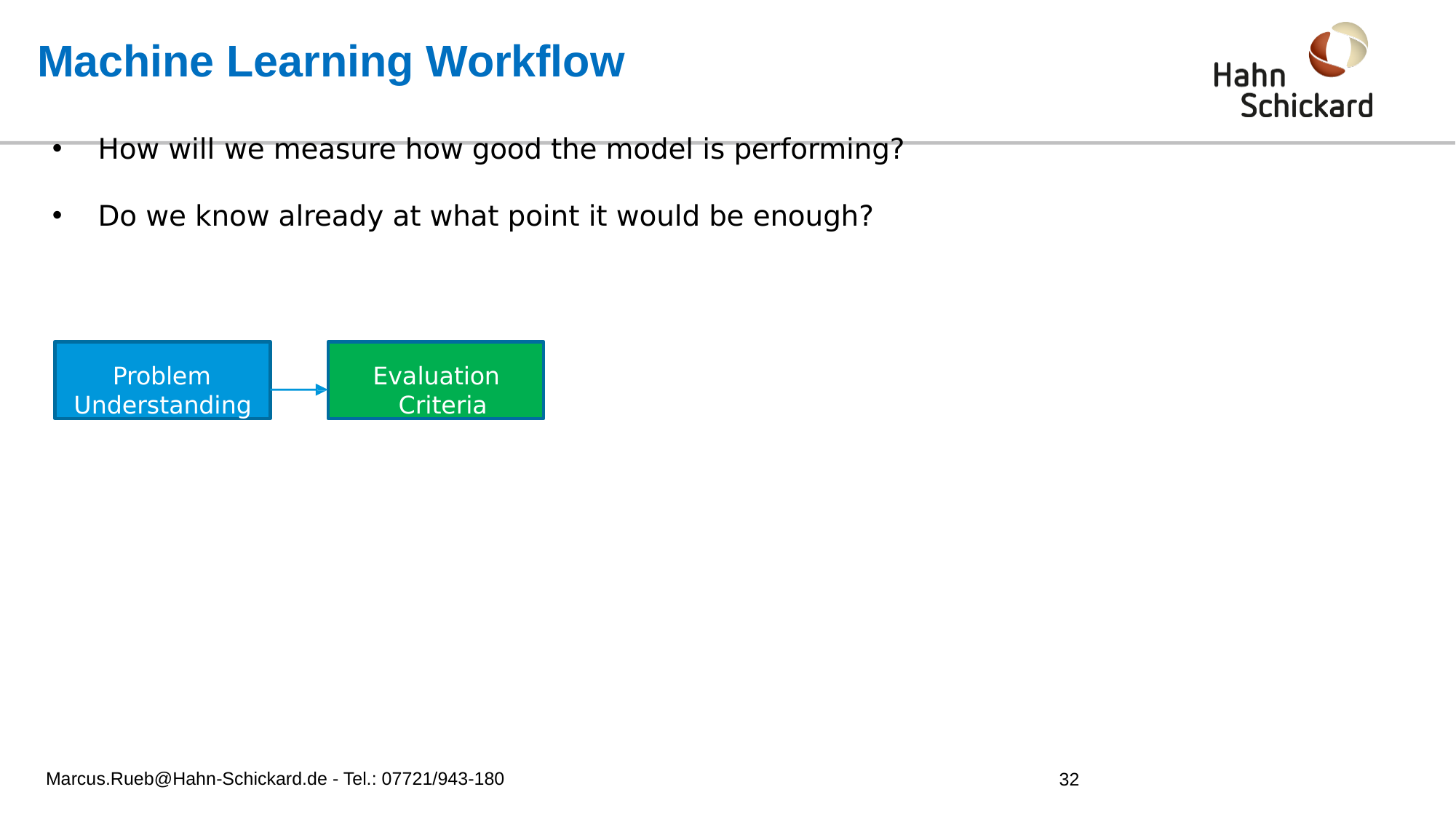

# Machine Learning Workflow
How will we measure how good the model is performing?

Do we know already at what point it would be enough?
Evaluation  Criteria
Problem  Understanding

Marcus.Rueb@Hahn-Schickard.de - Tel.: 07721/943-180
32